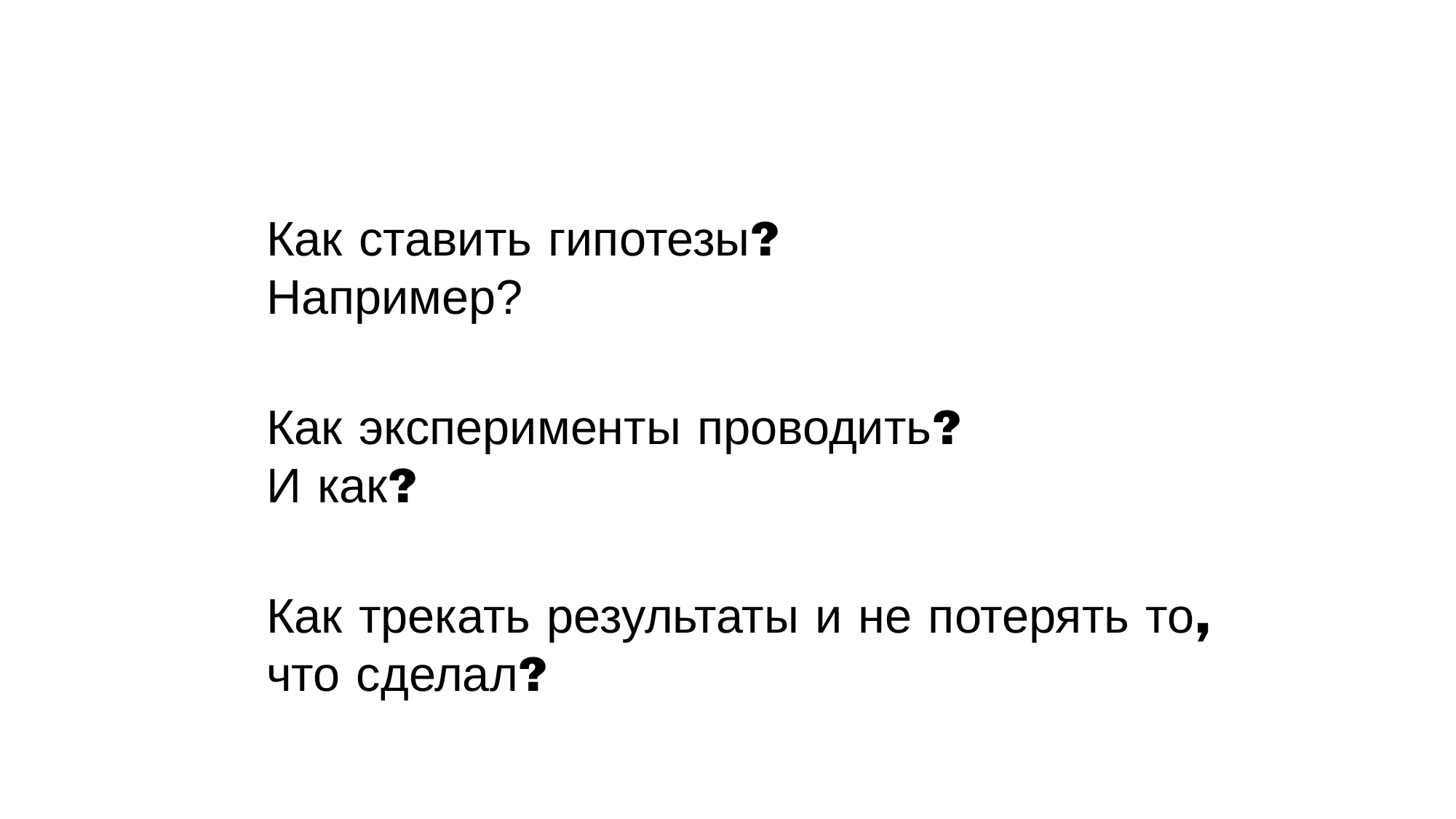

Как ставить гипотезы?
Например?
Как эксперименты проводить?
И как?
Как трекать результаты и не потерять то, что сделал?